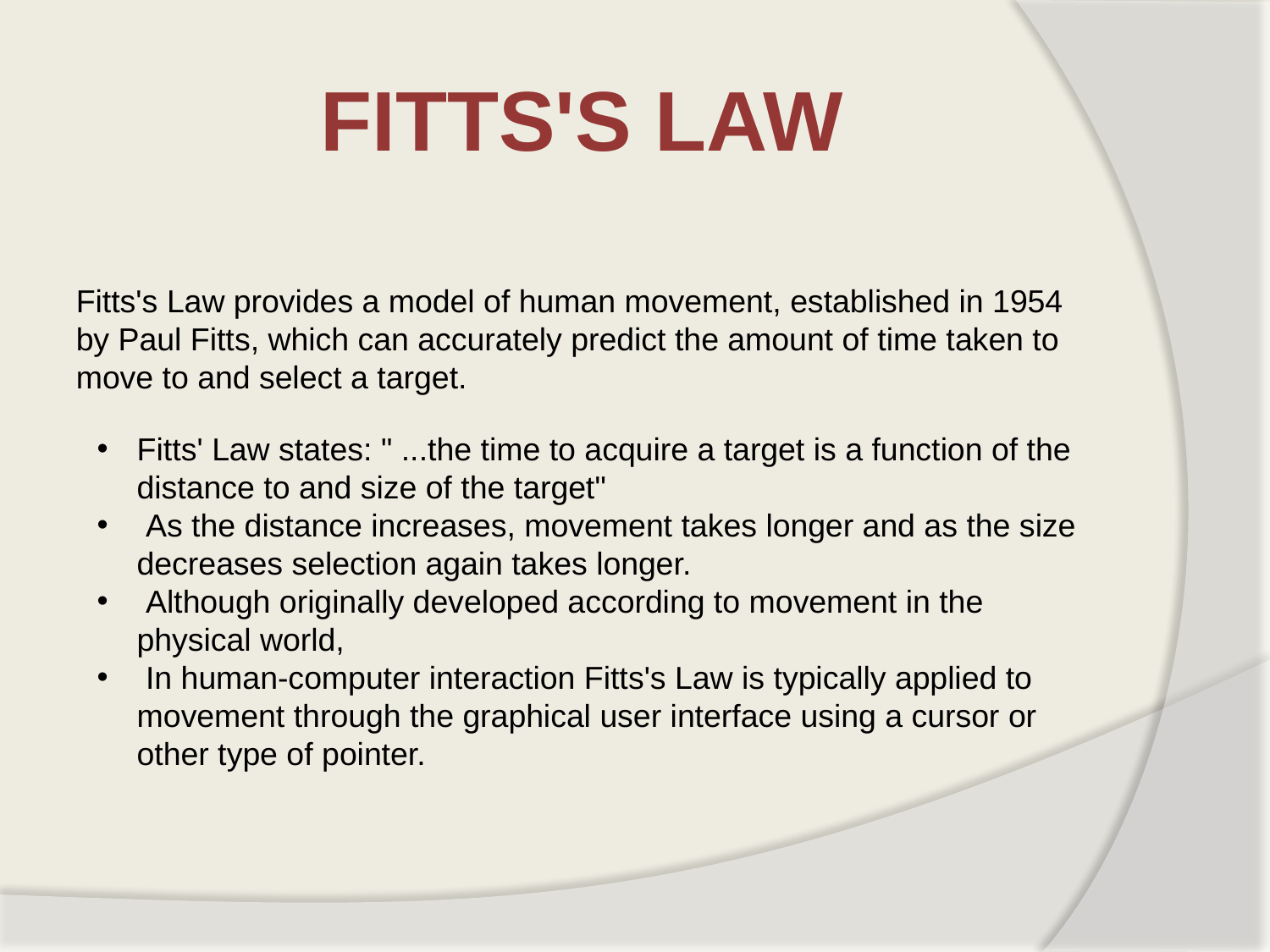

# FITTS'S LAW
Fitts's Law provides a model of human movement, established in 1954 by Paul Fitts, which can accurately predict the amount of time taken to move to and select a target.
Fitts' Law states: " ...the time to acquire a target is a function of the distance to and size of the target"
 As the distance increases, movement takes longer and as the size decreases selection again takes longer.
 Although originally developed according to movement in the physical world,
 In human-computer interaction Fitts's Law is typically applied to movement through the graphical user interface using a cursor or other type of pointer.